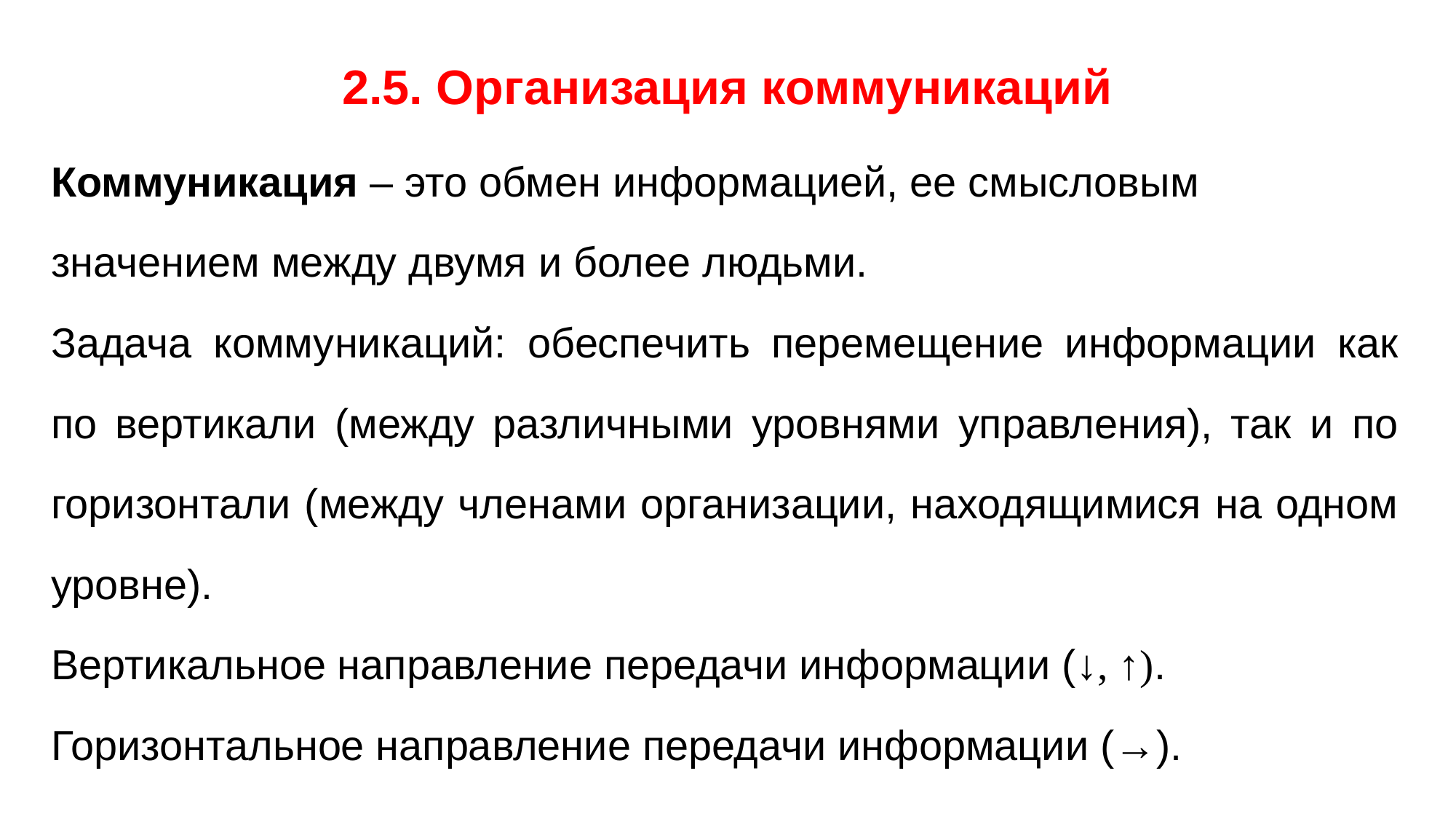

# 2.5. Организация коммуникаций
Коммуникация – это обмен информацией, ее смысловым значением между двумя и более людьми.
Задача коммуникаций: обеспечить перемещение информации как по вертикали (между различными уровнями управления), так и по горизонтали (между членами организации, находящимися на одном уровне).
Вертикальное направление передачи информации (↓, ↑).
Горизонтальное направление передачи информации (→).